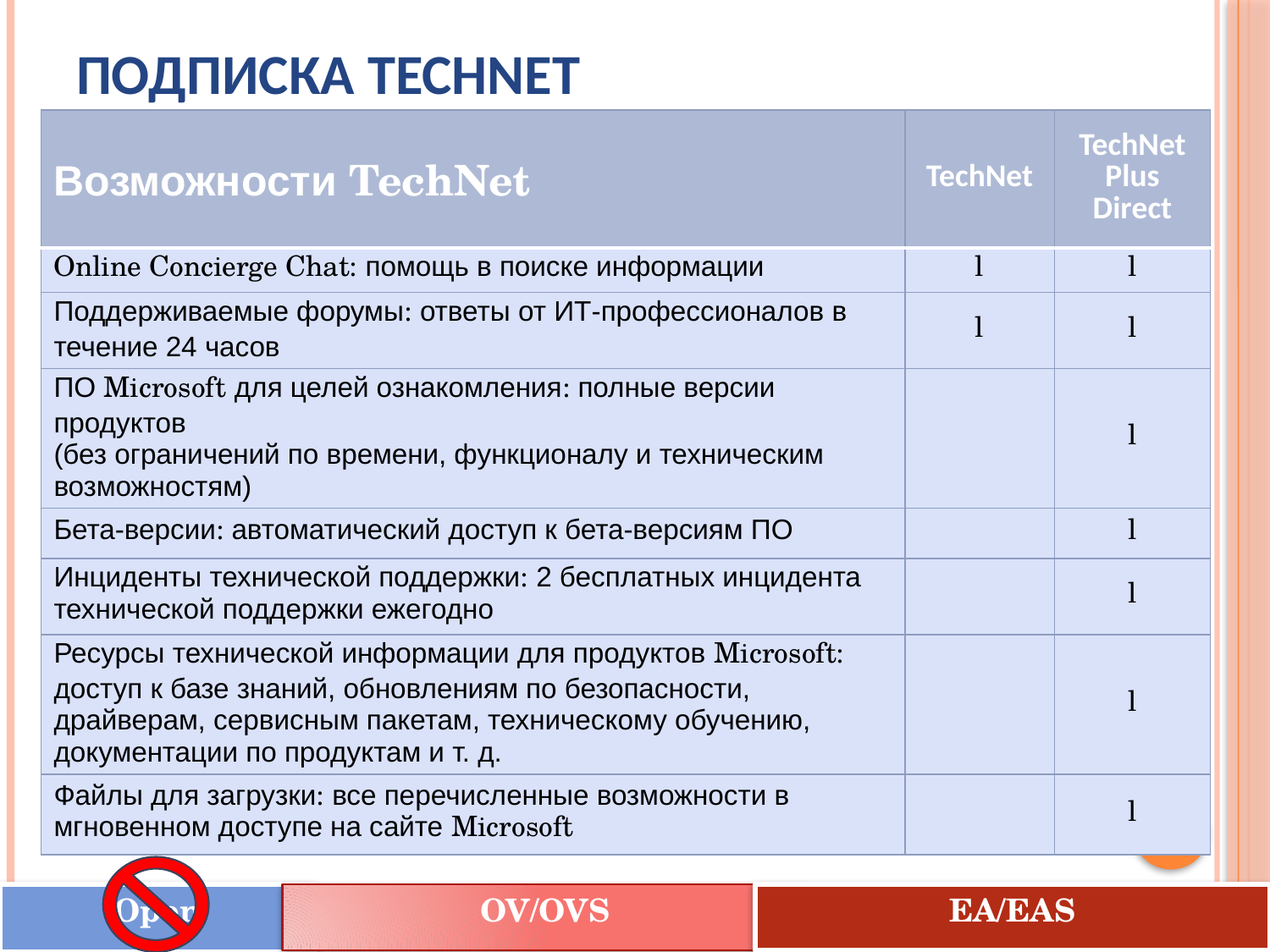

# Подписка TechNet
| Возможности TechNet | TechNet | TechNet Plus Direct |
| --- | --- | --- |
| Online Concierge Chat: помощь в поиске информации | l | l |
| Поддерживаемые форумы: ответы от ИТ-профессионалов в течение 24 часов | l | l |
| ПО Microsoft для целей ознакомления: полные версии продуктов (без ограничений по времени, функционалу и техническим возможностям) |  | l |
| Бета-версии: автоматический доступ к бета-версиям ПО |  | l |
| Инциденты технической поддержки: 2 бесплатных инцидента технической поддержки ежегодно |  | l |
| Ресурсы технической информации для продуктов Microsoft: доступ к базе знаний, обновлениям по безопасности, драйверам, сервисным пакетам, техническому обучению, документации по продуктам и т. д. |  | l |
| Файлы для загрузки: все перечисленные возможности в мгновенном доступе на сайте Microsoft |  | l |

Open
OV/OVS
EA/EAS